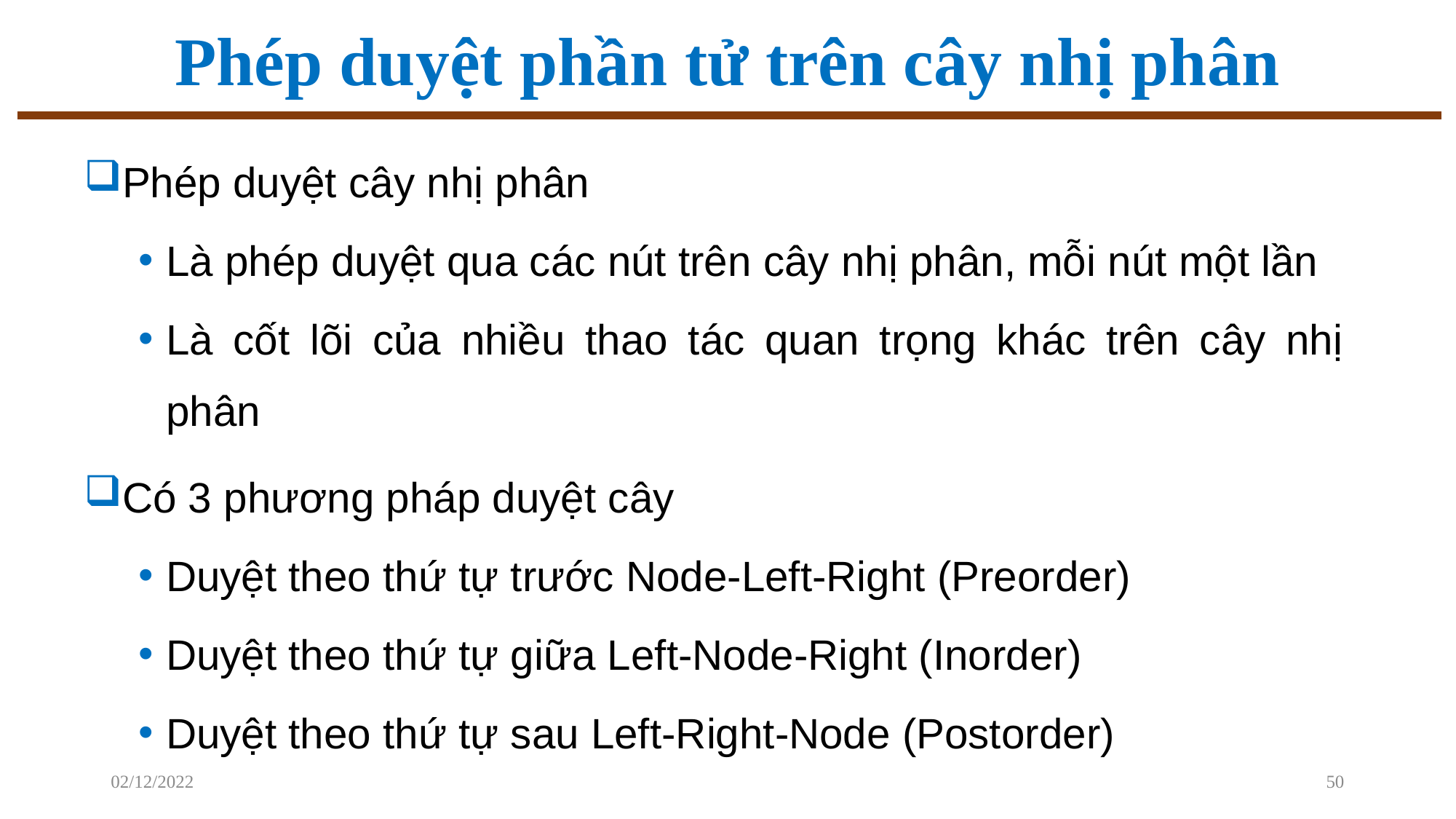

# Phép duyệt phần tử trên cây nhị phân
Phép duyệt cây nhị phân
Là phép duyệt qua các nút trên cây nhị phân, mỗi nút một lần
Là cốt lõi của nhiều thao tác quan trọng khác trên cây nhị phân
Có 3 phương pháp duyệt cây
Duyệt theo thứ tự trước Node-Left-Right (Preorder)
Duyệt theo thứ tự giữa Left-Node-Right (Inorder)
Duyệt theo thứ tự sau Left-Right-Node (Postorder)
02/12/2022
50